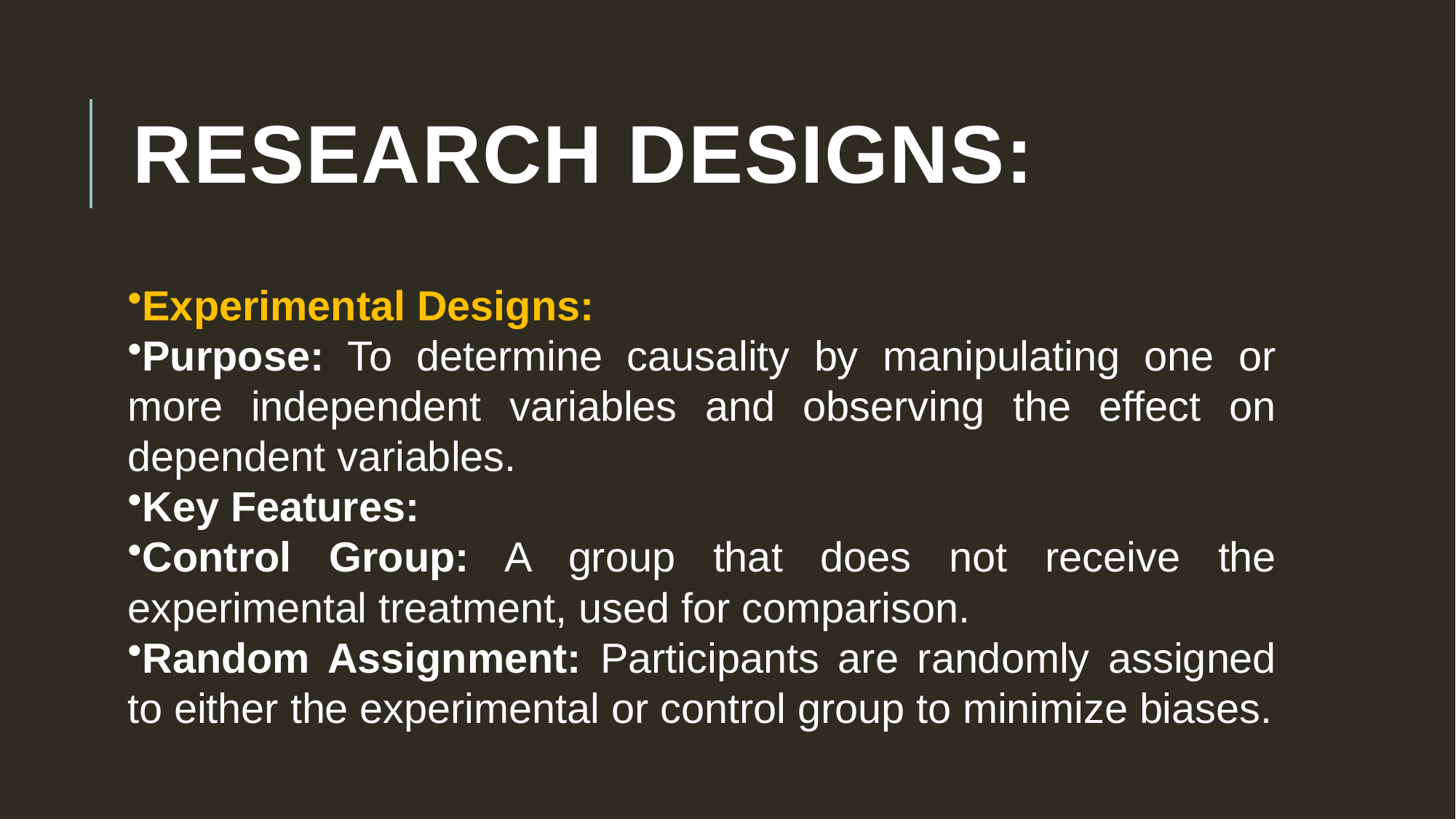

# Research Designs:
Experimental Designs:
Purpose: To determine causality by manipulating one or more independent variables and observing the effect on dependent variables.
Key Features:
Control Group: A group that does not receive the experimental treatment, used for comparison.
Random Assignment: Participants are randomly assigned to either the experimental or control group to minimize biases.